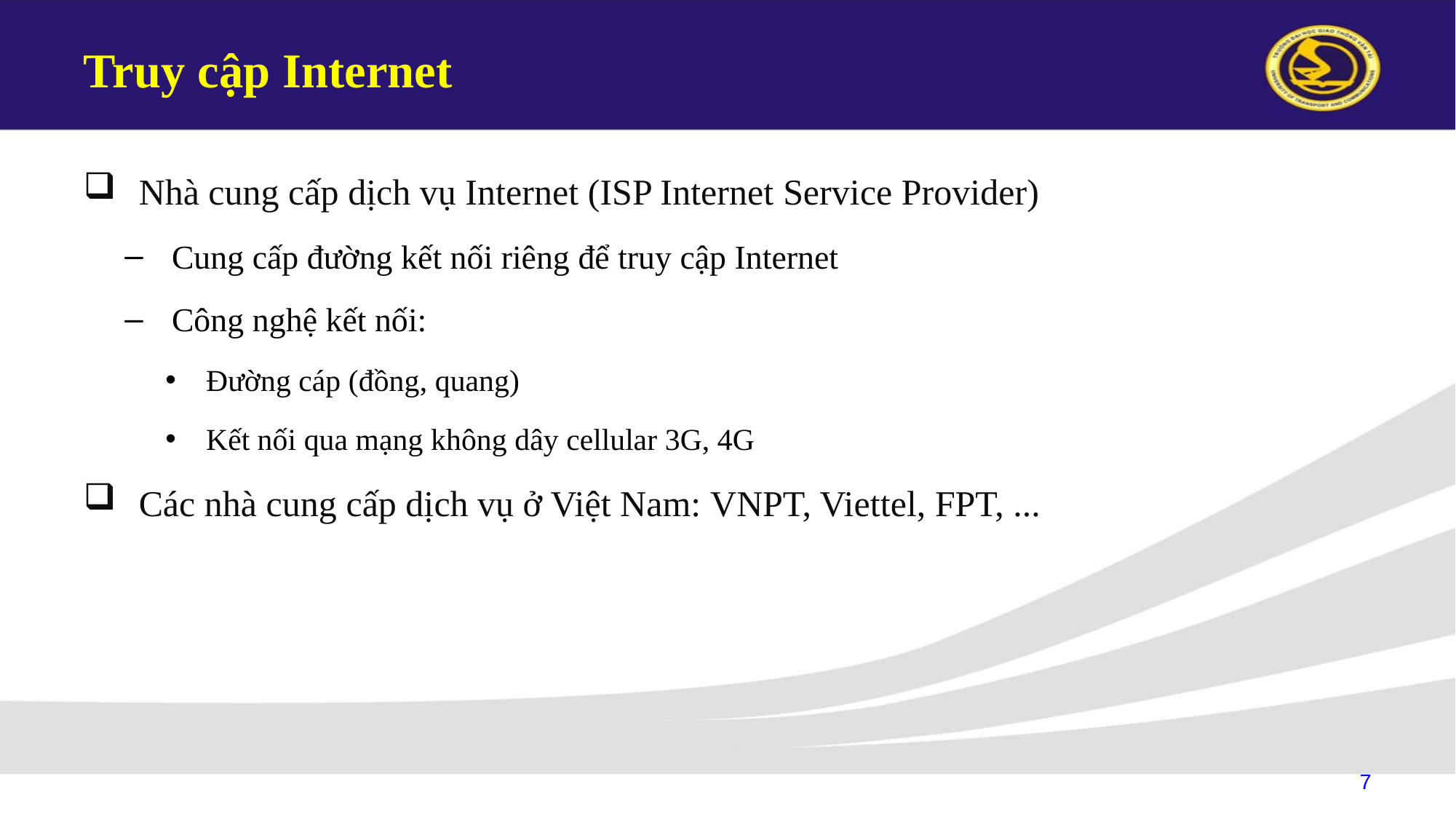

# Truy cập Internet
Nhà cung cấp dịch vụ Internet (ISP Internet Service Provider)
Cung cấp đường kết nối riêng để truy cập Internet
Công nghệ kết nối:
Đường cáp (đồng, quang)
Kết nối qua mạng không dây cellular 3G, 4G
Các nhà cung cấp dịch vụ ở Việt Nam: VNPT, Viettel, FPT, ...
7